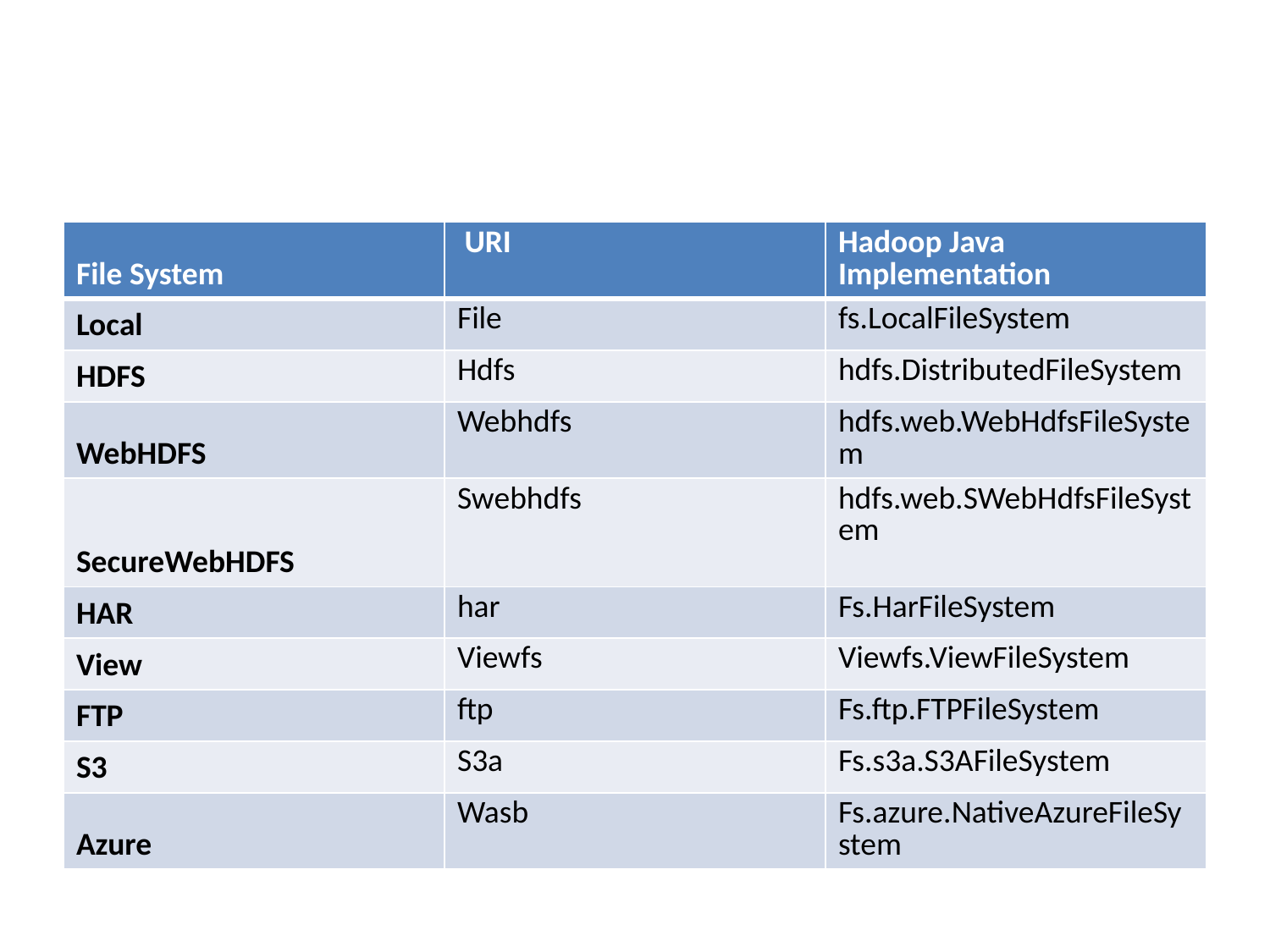

#
| File System | URI | Hadoop Java Implementation |
| --- | --- | --- |
| Local | File | fs.LocalFileSystem |
| HDFS | Hdfs | hdfs.DistributedFileSystem |
| WebHDFS | Webhdfs | hdfs.web.WebHdfsFileSystem |
| SecureWebHDFS | Swebhdfs | hdfs.web.SWebHdfsFileSystem |
| HAR | har | Fs.HarFileSystem |
| View | Viewfs | Viewfs.ViewFileSystem |
| FTP | ftp | Fs.ftp.FTPFileSystem |
| S3 | S3a | Fs.s3a.S3AFileSystem |
| Azure | Wasb | Fs.azure.NativeAzureFileSystem |